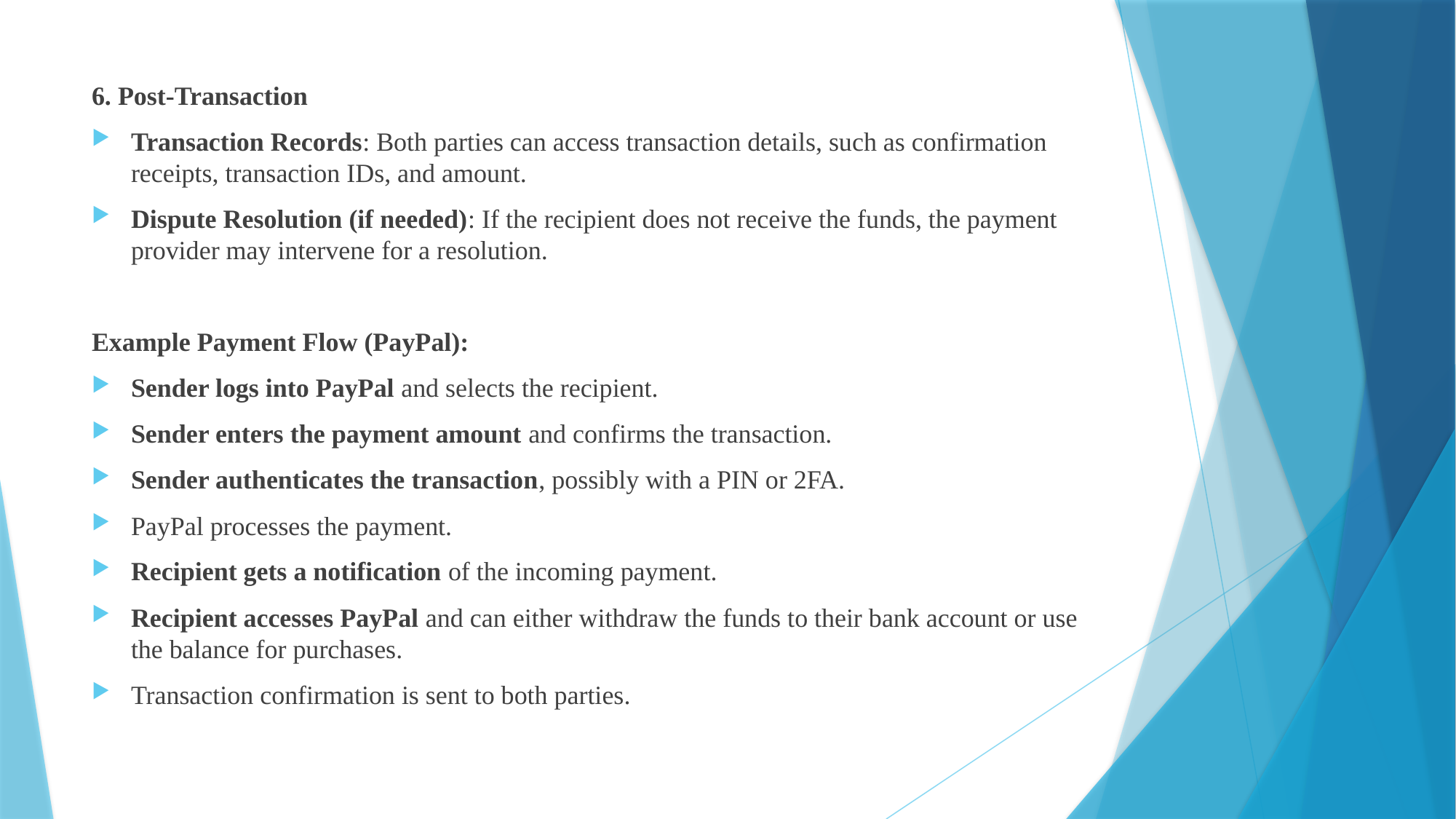

6. Post-Transaction
Transaction Records: Both parties can access transaction details, such as confirmation receipts, transaction IDs, and amount.
Dispute Resolution (if needed): If the recipient does not receive the funds, the payment provider may intervene for a resolution.

Example Payment Flow (PayPal):
Sender logs into PayPal and selects the recipient.
Sender enters the payment amount and confirms the transaction.
Sender authenticates the transaction, possibly with a PIN or 2FA.
PayPal processes the payment.
Recipient gets a notification of the incoming payment.
Recipient accesses PayPal and can either withdraw the funds to their bank account or use the balance for purchases.
Transaction confirmation is sent to both parties.